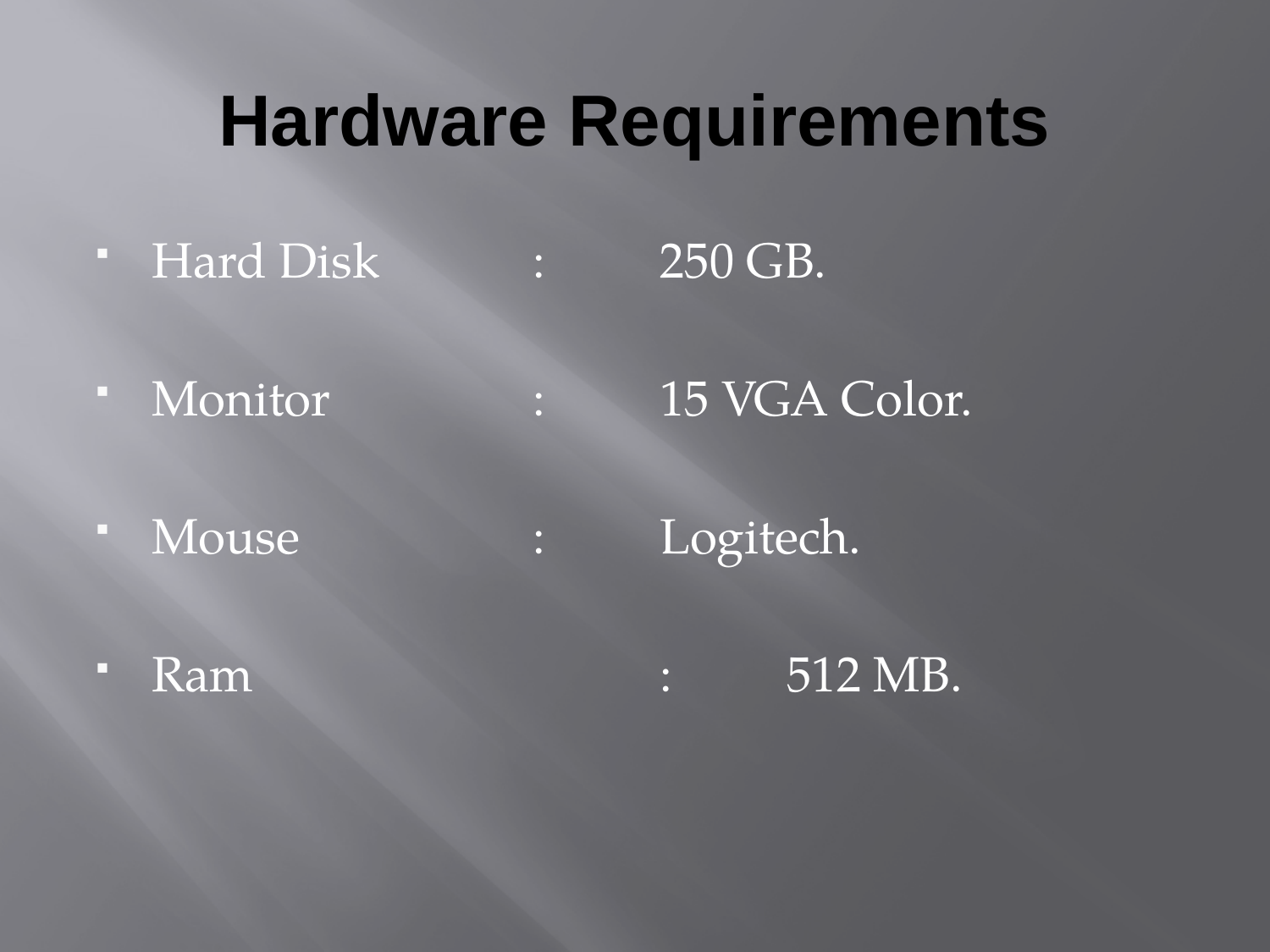

# Hardware Requirements
Hard Disk 		:	250 GB.

Monitor  		:  	15 VGA Color.

Mouse   		:  	Logitech.

Ram   			:	512 MB.